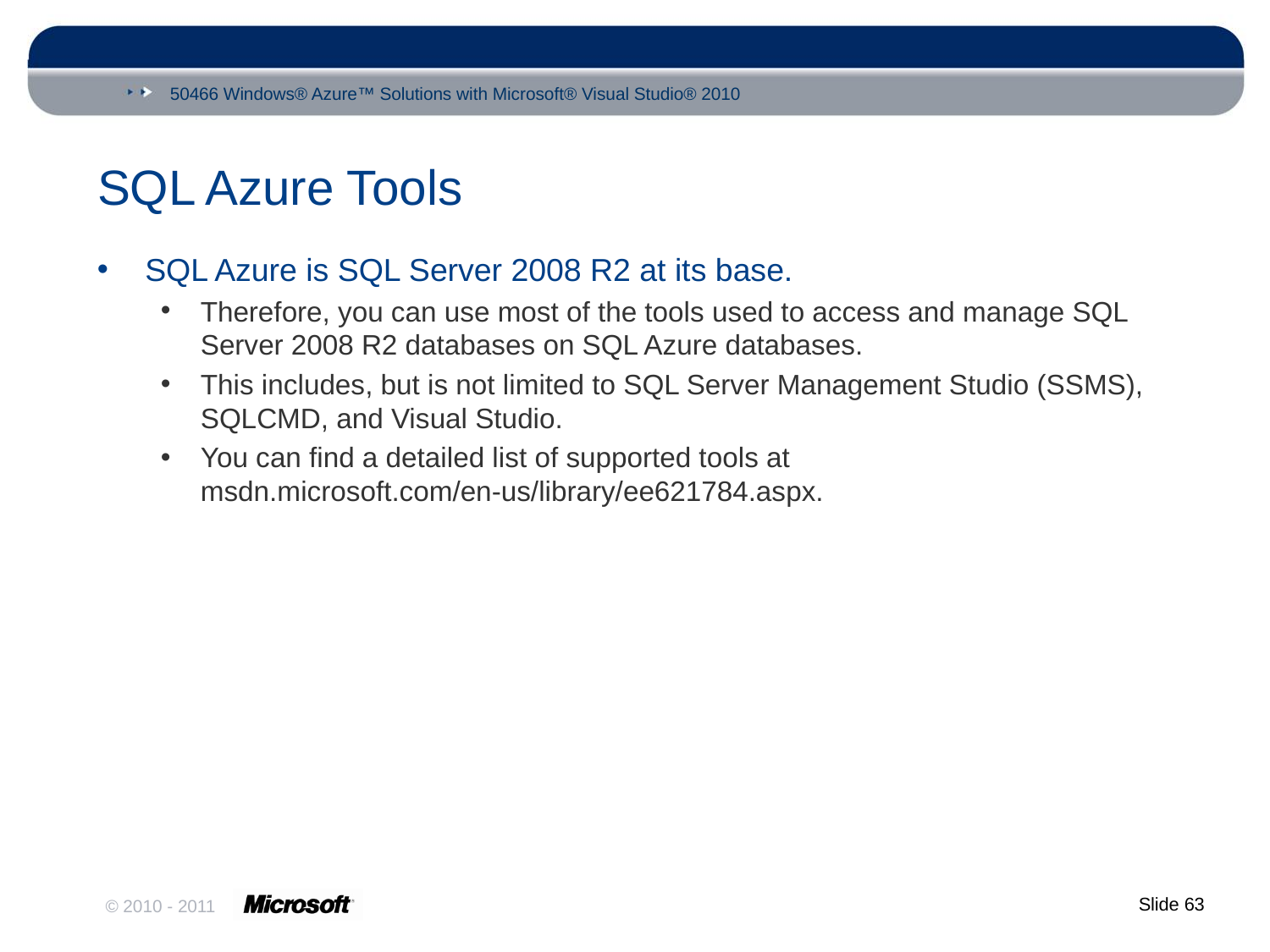

# SQL Azure Tools
SQL Azure is SQL Server 2008 R2 at its base.
Therefore, you can use most of the tools used to access and manage SQL Server 2008 R2 databases on SQL Azure databases.
This includes, but is not limited to SQL Server Management Studio (SSMS), SQLCMD, and Visual Studio.
You can find a detailed list of supported tools at msdn.microsoft.com/en-us/library/ee621784.aspx.